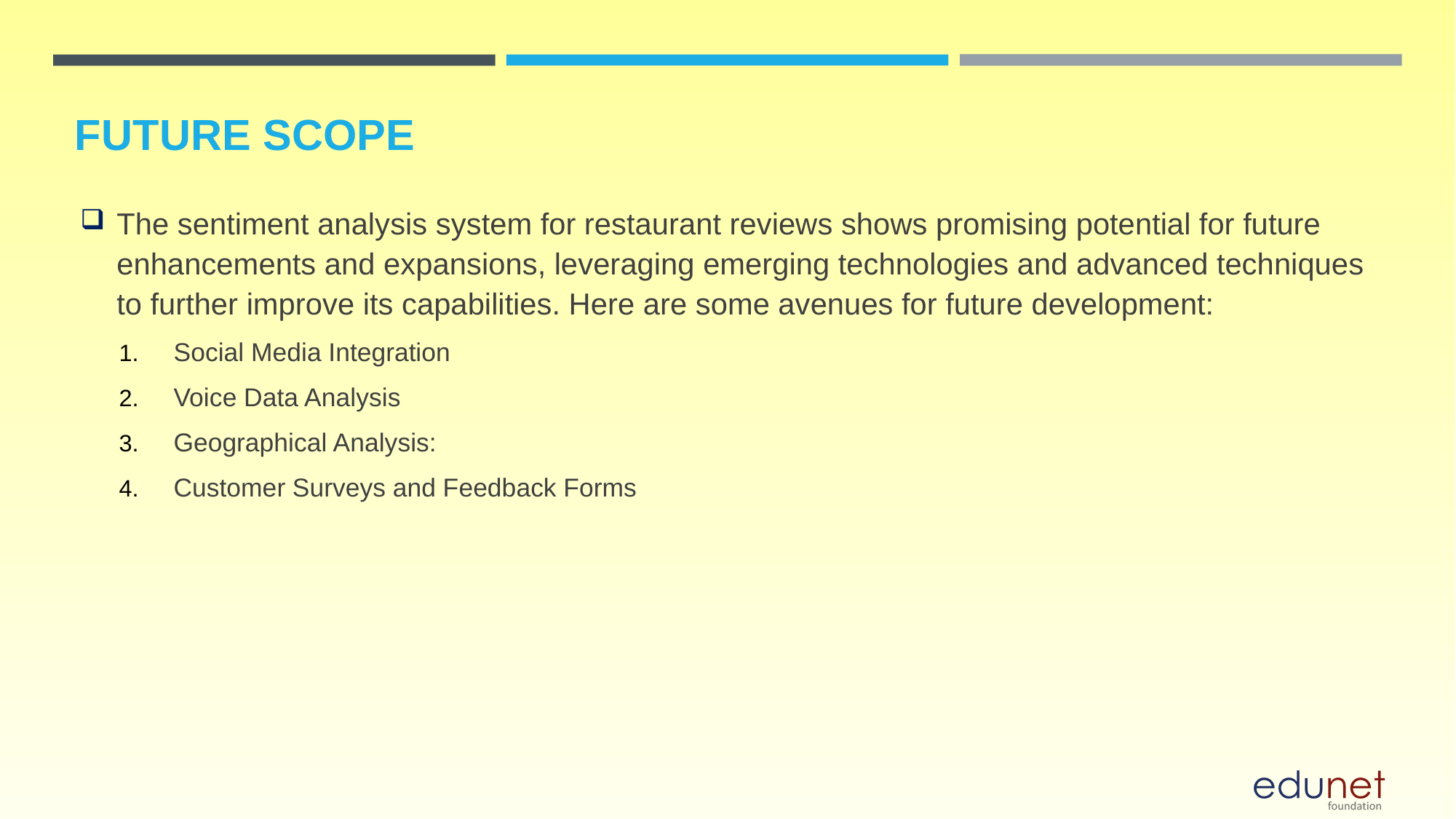

Future scope
The sentiment analysis system for restaurant reviews shows promising potential for future enhancements and expansions, leveraging emerging technologies and advanced techniques to further improve its capabilities. Here are some avenues for future development:
Social Media Integration
Voice Data Analysis
Geographical Analysis:
Customer Surveys and Feedback Forms